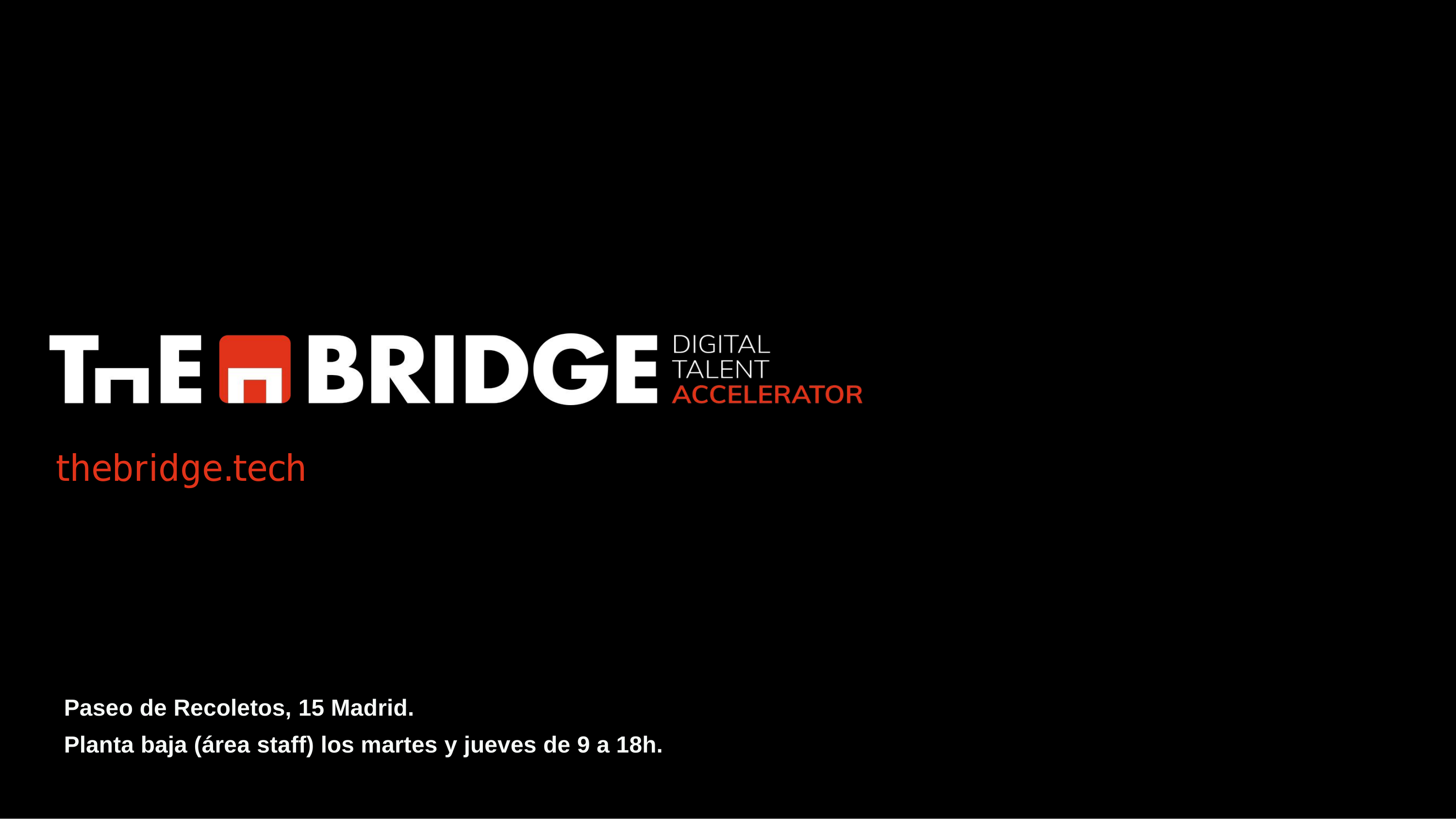

thebridge.tech
Paseo de Recoletos, 15 Madrid.
Planta baja (área staff) los martes y jueves de 9 a 18h.